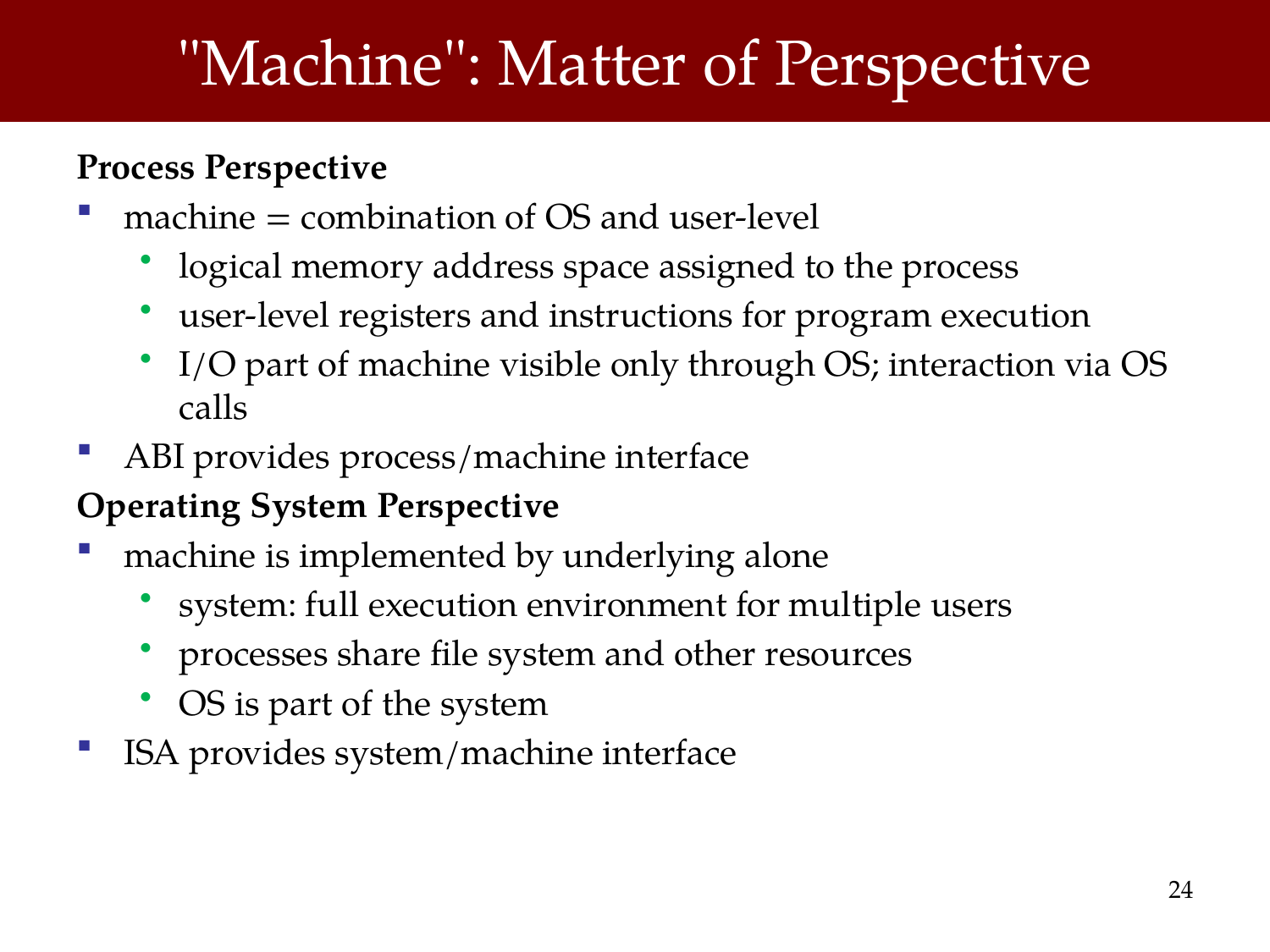

# "Machine": Matter of Perspective
Process Perspective
machine = combination of OS and user-level
logical memory address space assigned to the process
user-level registers and instructions for program execution
I/O part of machine visible only through OS; interaction via OS calls
ABI provides process/machine interface
Operating System Perspective
machine is implemented by underlying alone
system: full execution environment for multiple users
processes share file system and other resources
OS is part of the system
ISA provides system/machine interface
24